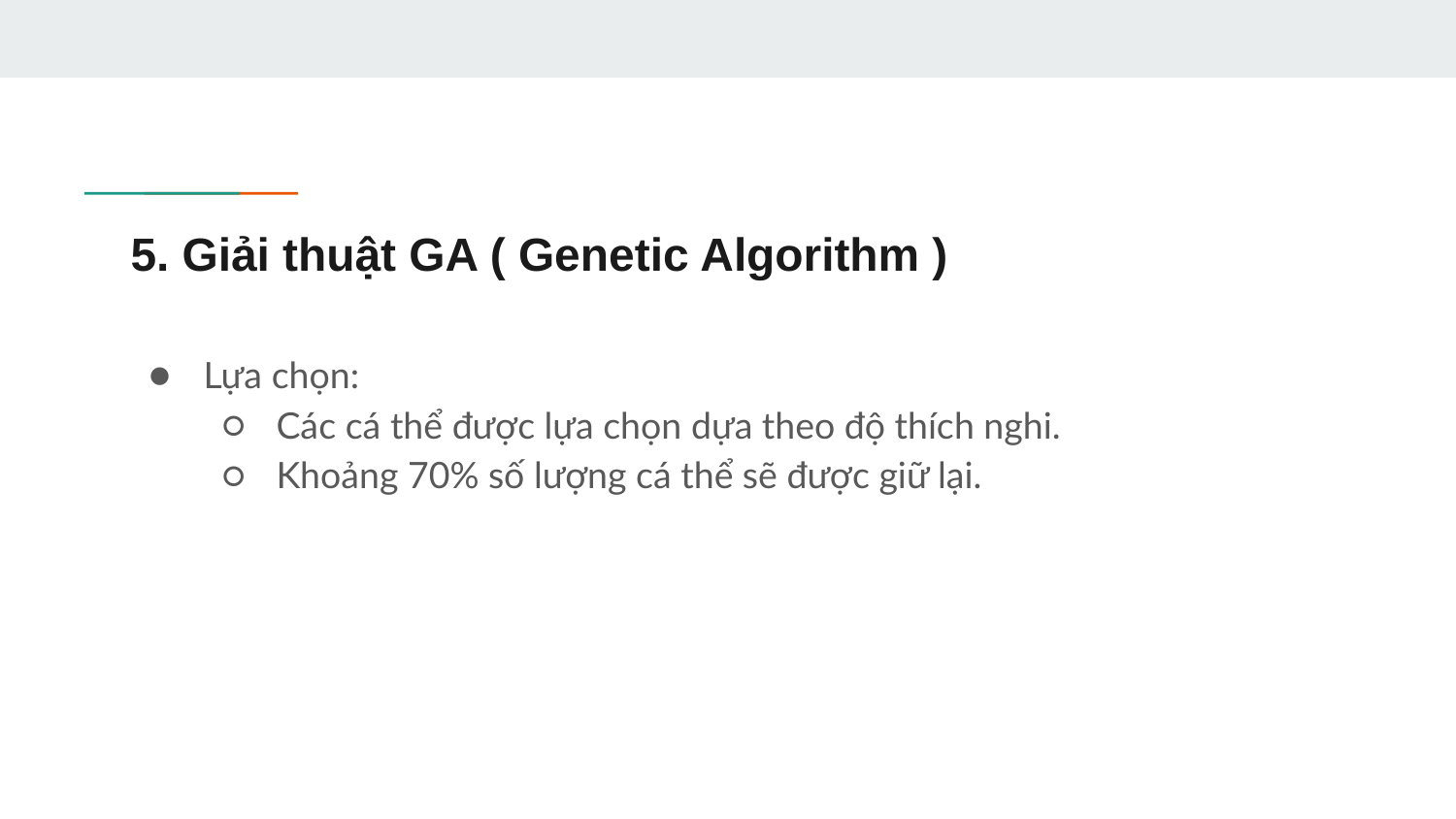

# 5. Giải thuật GA ( Genetic Algorithm )
Lựa chọn:
Các cá thể được lựa chọn dựa theo độ thích nghi.
Khoảng 70% số lượng cá thể sẽ được giữ lại.